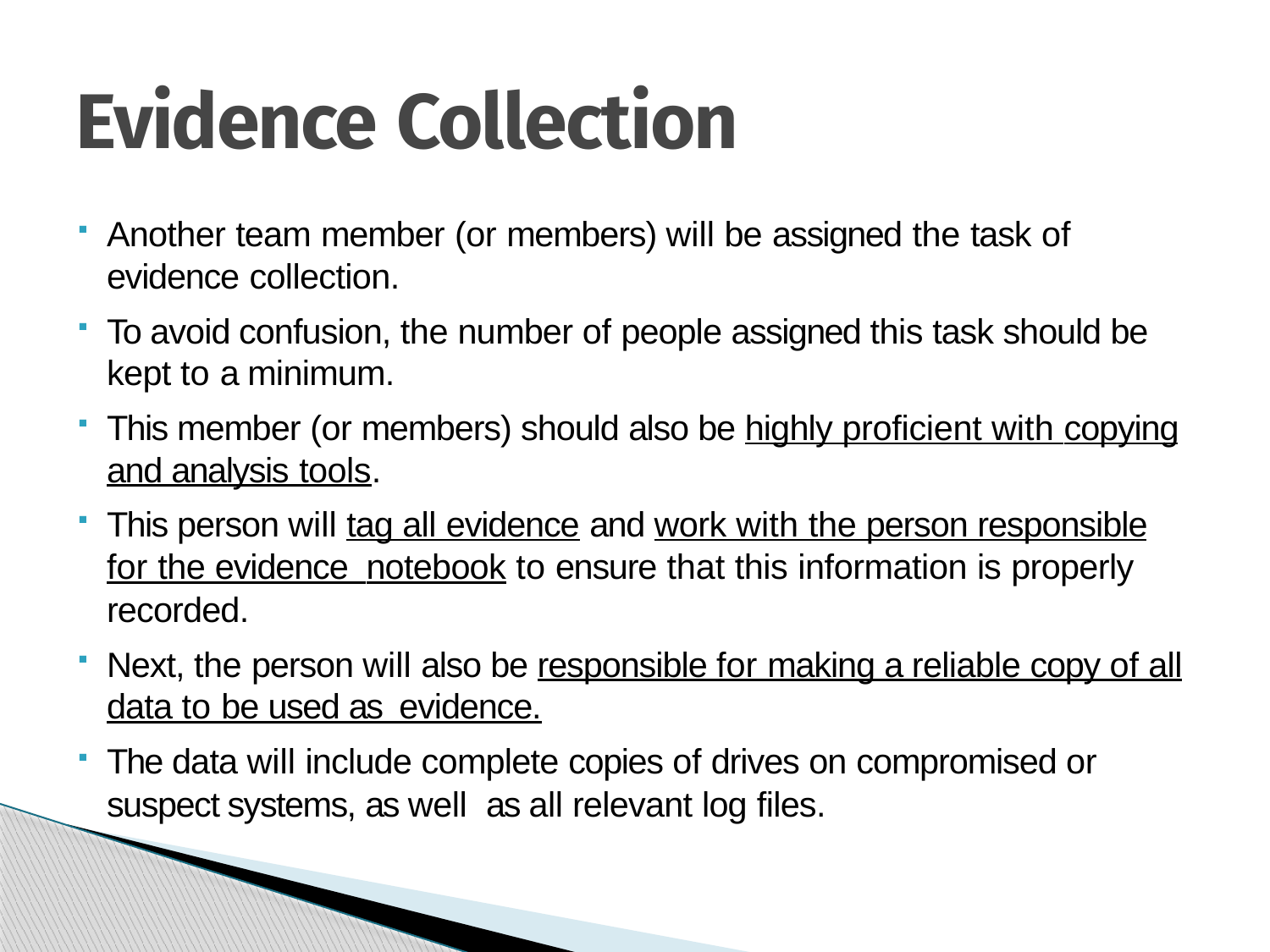

# Evidence Collection
Another team member (or members) will be assigned the task of evidence collection.
To avoid confusion, the number of people assigned this task should be kept to a minimum.
This member (or members) should also be highly proficient with copying and analysis tools.
This person will tag all evidence and work with the person responsible for the evidence  notebook to ensure that this information is properly recorded.
Next, the person will also be responsible for making a reliable copy of all data to be used as  evidence.
The data will include complete copies of drives on compromised or suspect systems, as well  as all relevant log files.